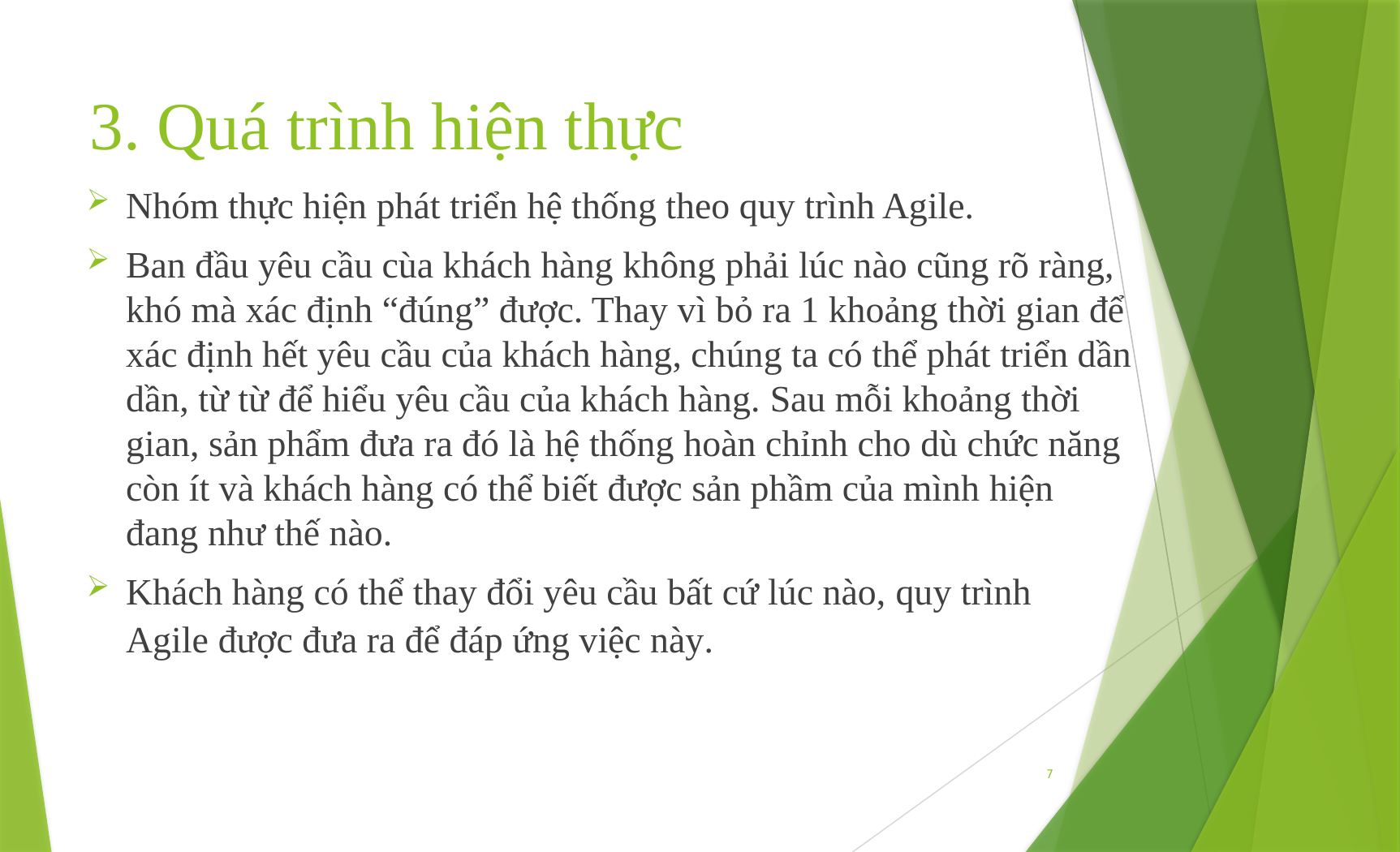

# 3. Quá trình hiện thực
Nhóm thực hiện phát triển hệ thống theo quy trình Agile.
Ban đầu yêu cầu cùa khách hàng không phải lúc nào cũng rõ ràng, khó mà xác định “đúng” được. Thay vì bỏ ra 1 khoảng thời gian để xác định hết yêu cầu của khách hàng, chúng ta có thể phát triển dần dần, từ từ để hiểu yêu cầu của khách hàng. Sau mỗi khoảng thời gian, sản phẩm đưa ra đó là hệ thống hoàn chỉnh cho dù chức năng còn ít và khách hàng có thể biết được sản phầm của mình hiện đang như thế nào.
Khách hàng có thể thay đổi yêu cầu bất cứ lúc nào, quy trình Agile được đưa ra để đáp ứng việc này.

7